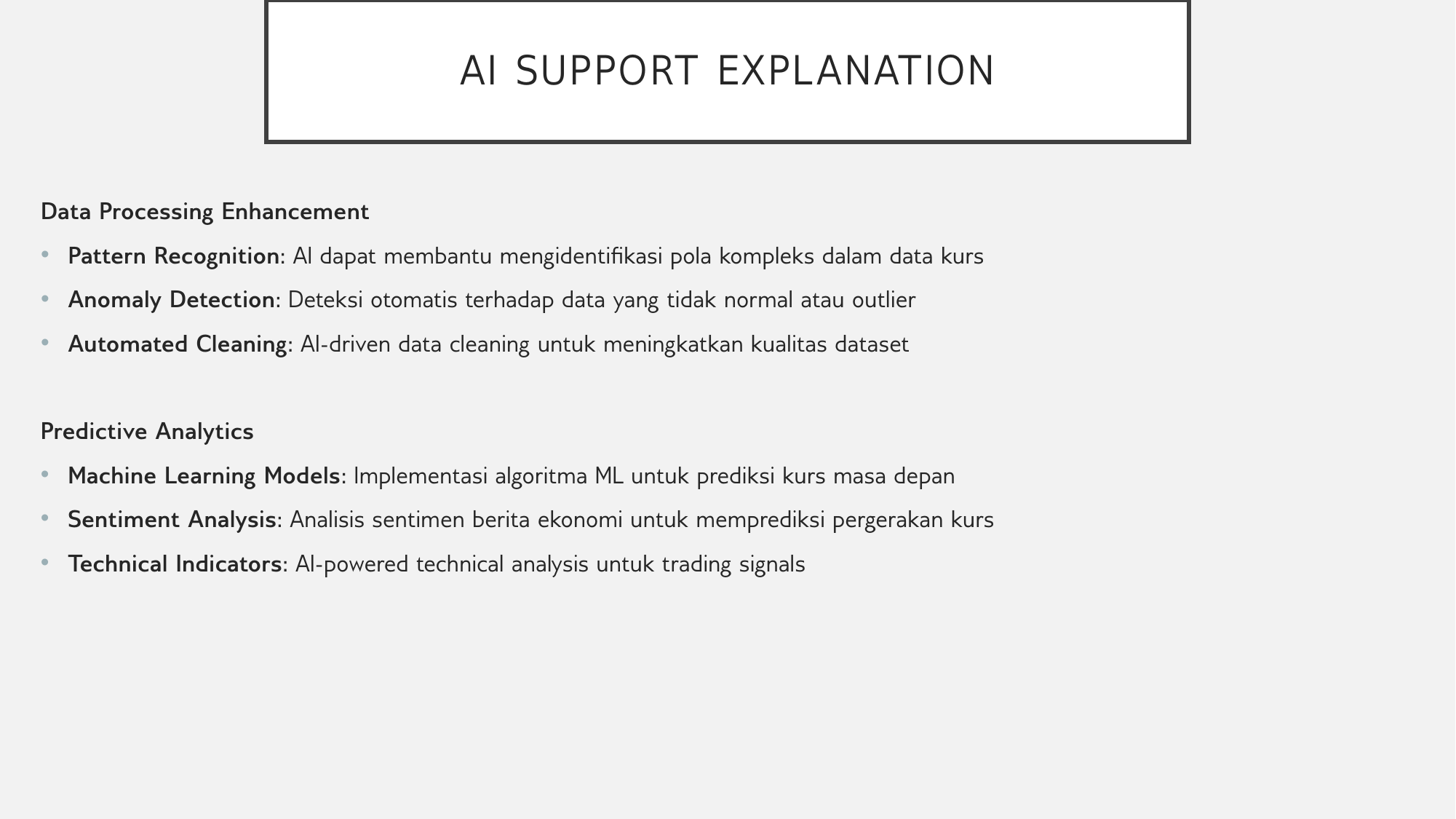

# AI Support Explanation
Data Processing Enhancement
Pattern Recognition: AI dapat membantu mengidentifikasi pola kompleks dalam data kurs
Anomaly Detection: Deteksi otomatis terhadap data yang tidak normal atau outlier
Automated Cleaning: AI-driven data cleaning untuk meningkatkan kualitas dataset

Predictive Analytics
Machine Learning Models: Implementasi algoritma ML untuk prediksi kurs masa depan
Sentiment Analysis: Analisis sentimen berita ekonomi untuk memprediksi pergerakan kurs
Technical Indicators: AI-powered technical analysis untuk trading signals